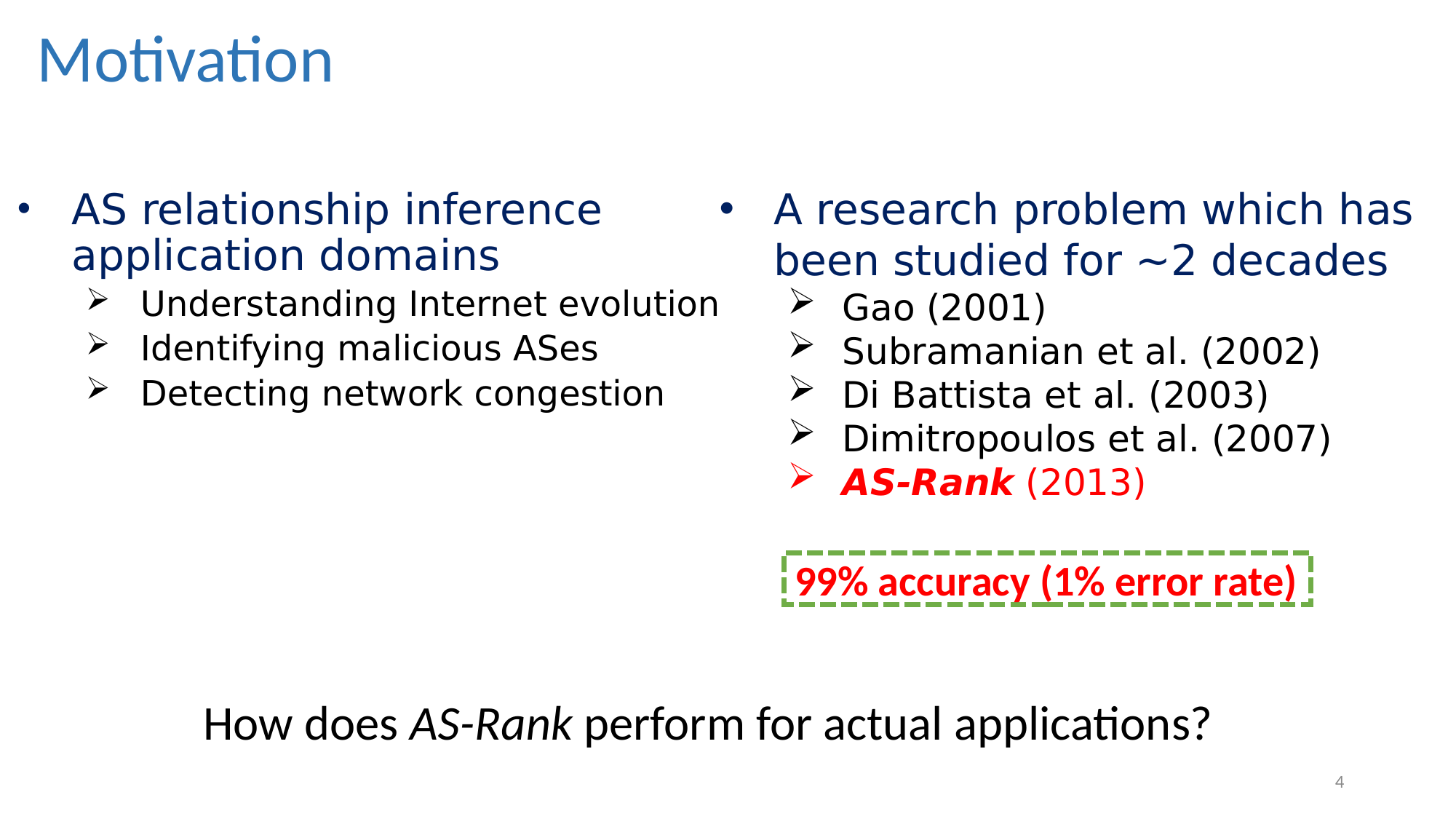

Motivation
AS relationship inference application domains
Understanding Internet evolution
Identifying malicious ASes
Detecting network congestion
A research problem which has been studied for ~2 decades
Gao (2001)
Subramanian et al. (2002)
Di Battista et al. (2003)
Dimitropoulos et al. (2007)
AS-Rank (2013)

99% accuracy (1% error rate)
How does AS-Rank perform for actual applications?
4